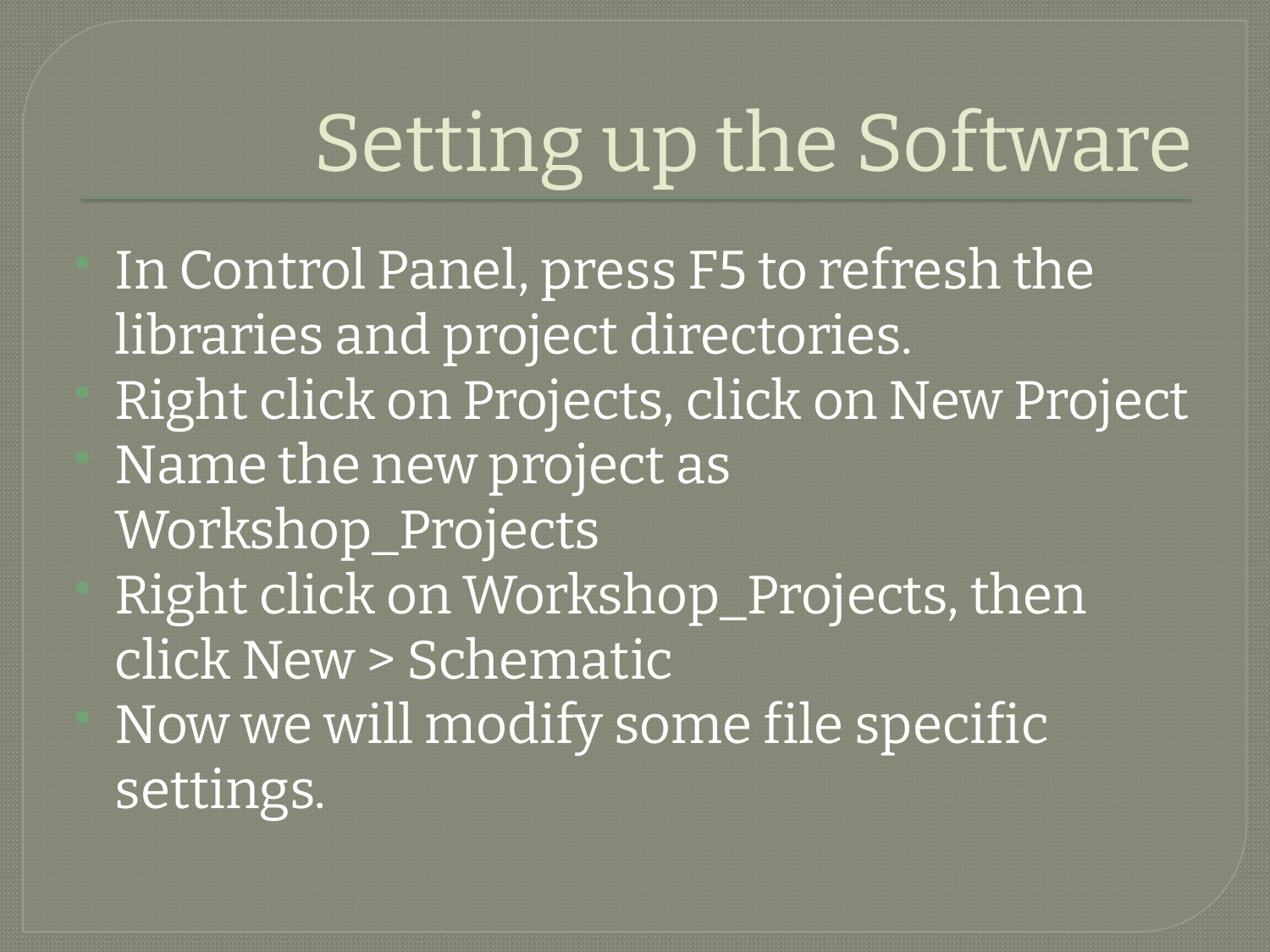

# Setting up the Software
In Control Panel, press F5 to refresh the libraries and project directories.
Right click on Projects, click on New Project
Name the new project as Workshop_Projects
Right click on Workshop_Projects, then click New > Schematic
Now we will modify some file specific settings.